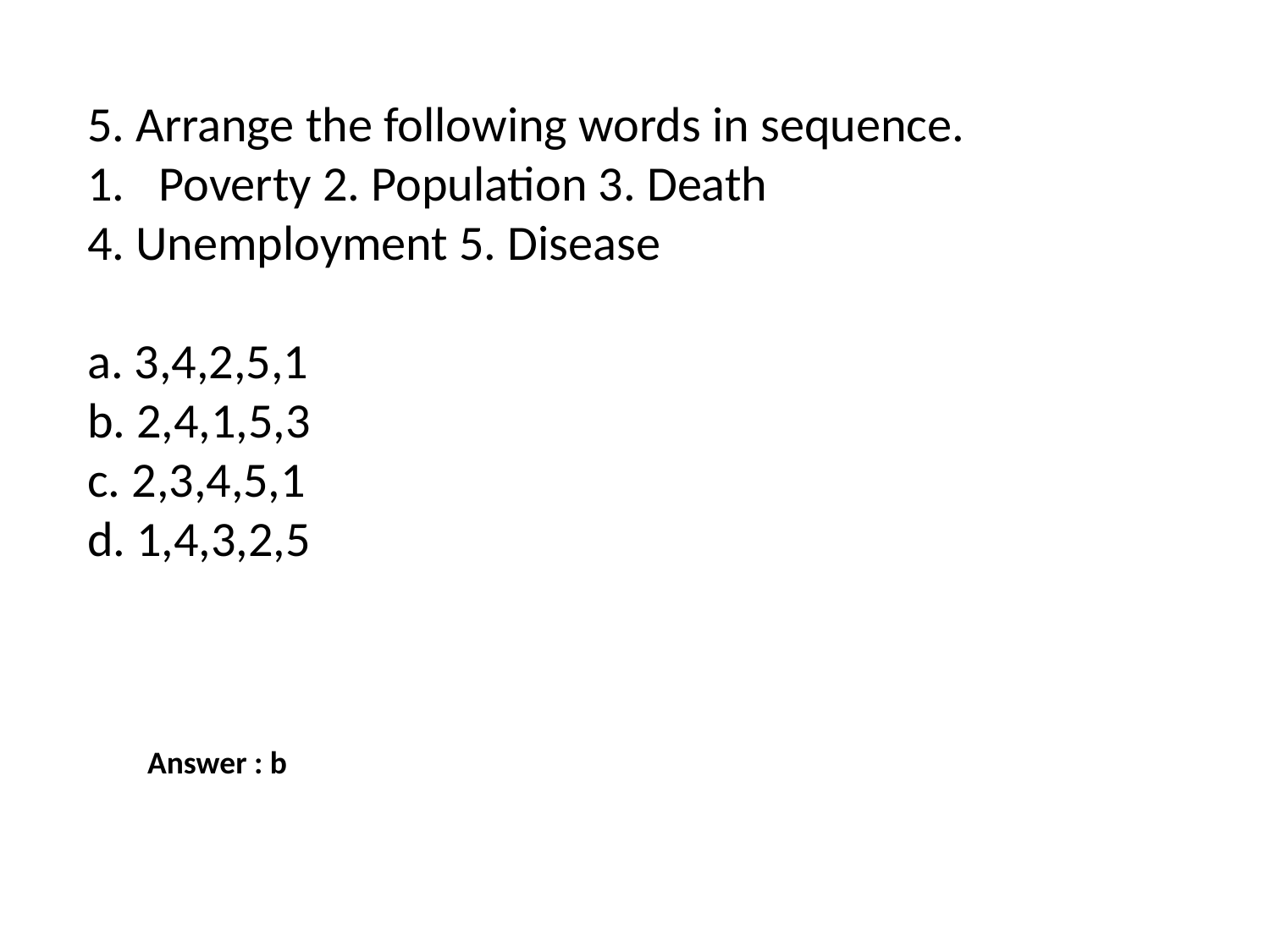

5. Arrange the following words in sequence.
Poverty 2. Population 3. Death
4. Unemployment 5. Disease

a. 3,4,2,5,1
b. 2,4,1,5,3
c. 2,3,4,5,1
d. 1,4,3,2,5
Answer : b